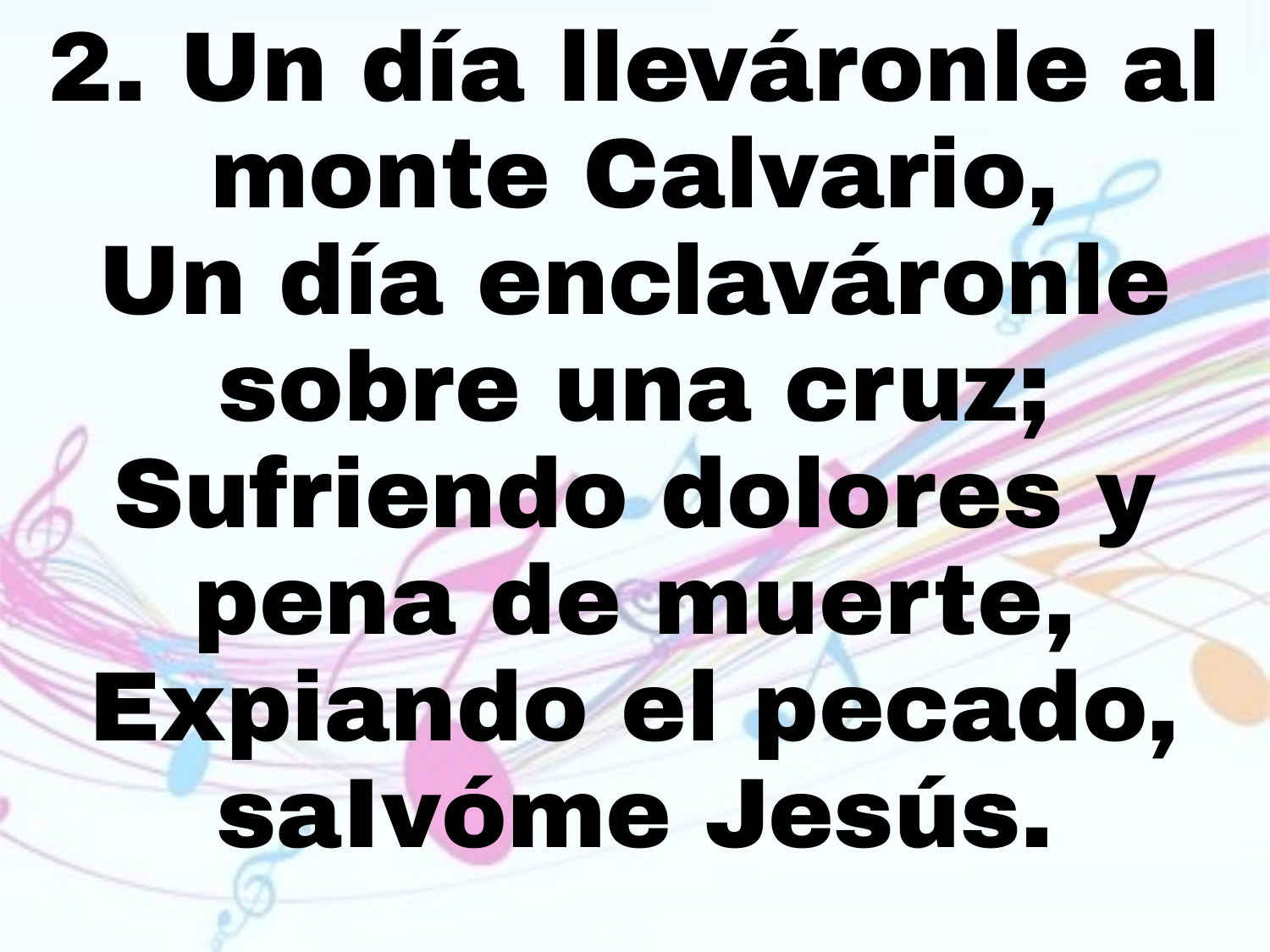

2. Un día lleváronle al monte Calvario,
Un día enclaváronle sobre una cruz;
Sufriendo dolores y pena de muerte,
Expiando el pecado, saIvóme Jesús.